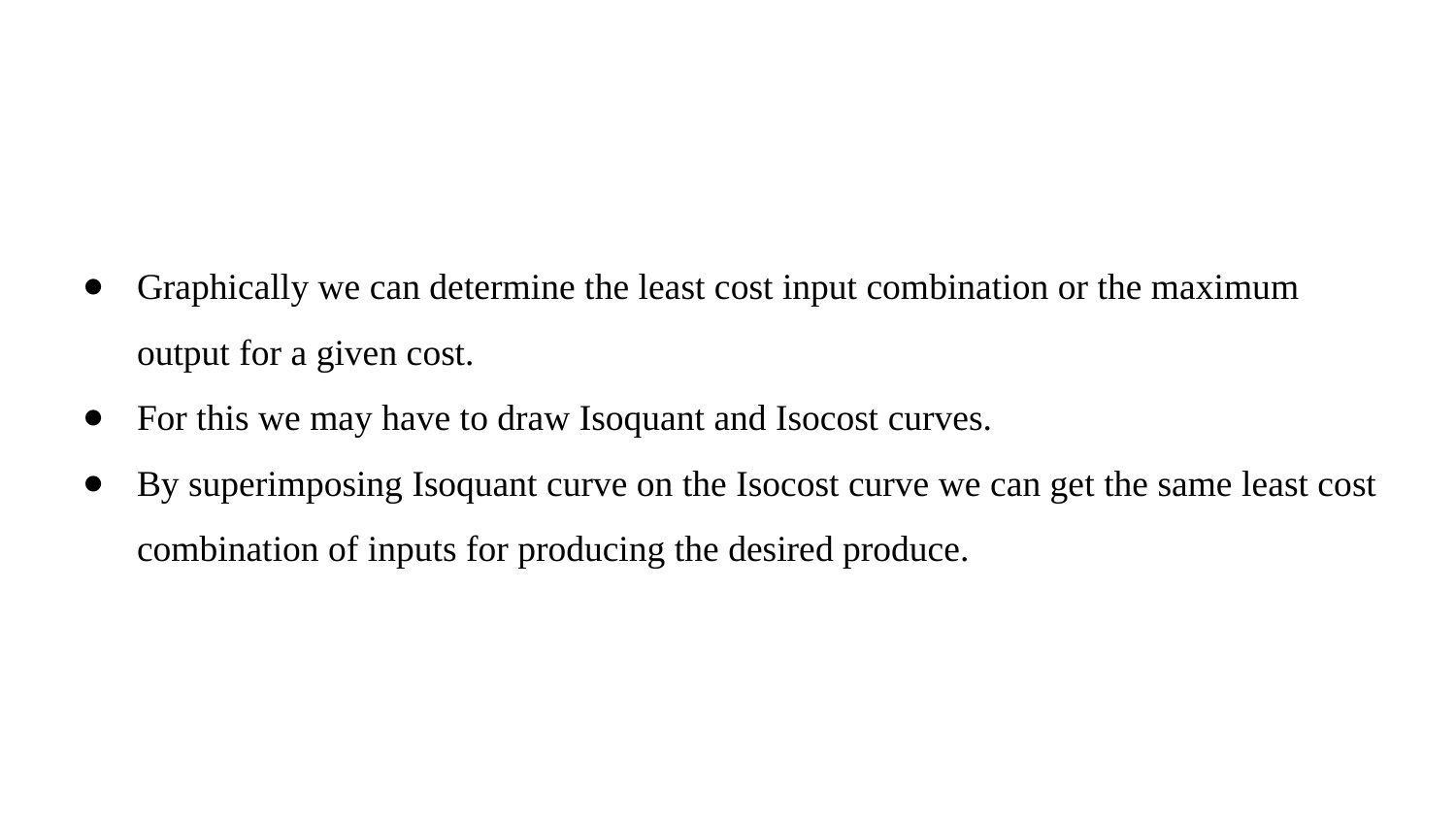

Graphically we can determine the least cost input combination or the maximum output for a given cost.
For this we may have to draw Isoquant and Isocost curves.
By superimposing Isoquant curve on the Isocost curve we can get the same least cost combination of inputs for producing the desired produce.